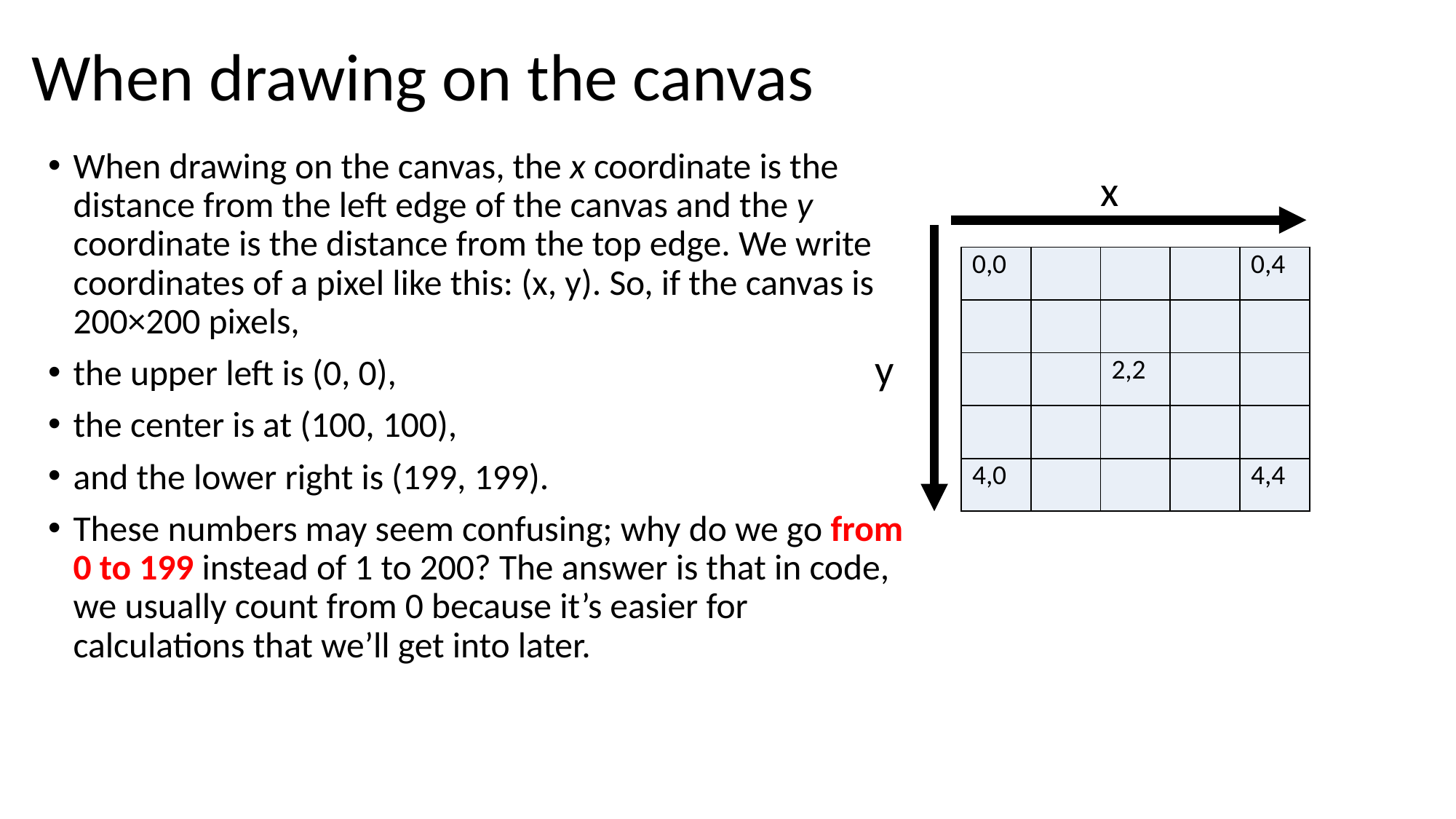

# When drawing on the canvas
When drawing on the canvas, the x coordinate is the distance from the left edge of the canvas and the y coordinate is the distance from the top edge. We write coordinates of a pixel like this: (x, y). So, if the canvas is 200×200 pixels,
the upper left is (0, 0),
the center is at (100, 100),
and the lower right is (199, 199).
These numbers may seem confusing; why do we go from 0 to 199 instead of 1 to 200? The answer is that in code, we usually count from 0 because it’s easier for calculations that we’ll get into later.
x
| 0,0 |  |  |  | 0,4 |
| --- | --- | --- | --- | --- |
|  |  |  |  |  |
|  |  | 2,2 |  |  |
|  |  |  |  |  |
| 4,0 |  |  |  | 4,4 |
y